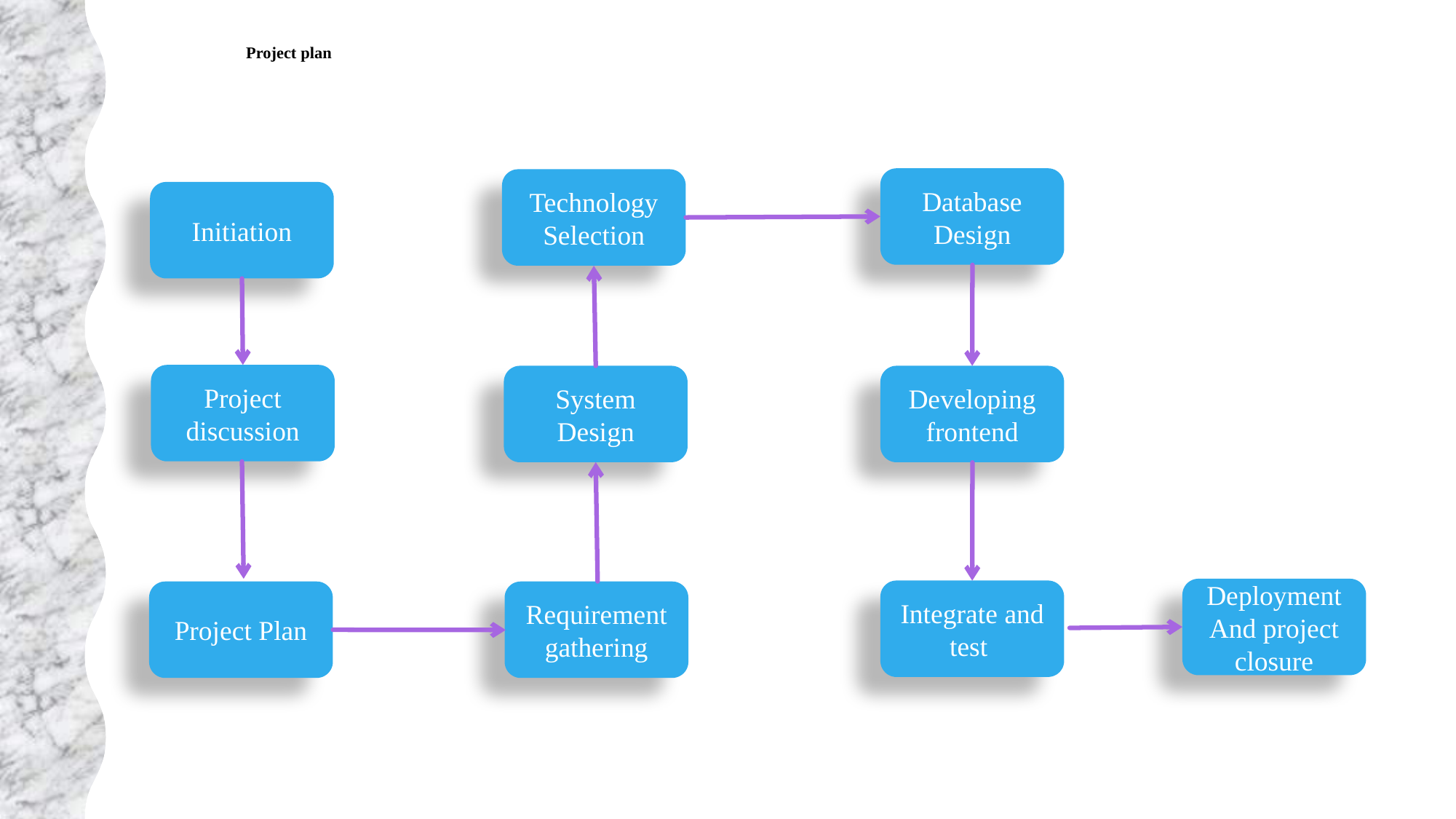

# Project plan
Database Design
Technology Selection
Initiation
Project
discussion
System Design
Developing frontend
Deployment
And project closure
Integrate and test
Project Plan
Requirement gathering